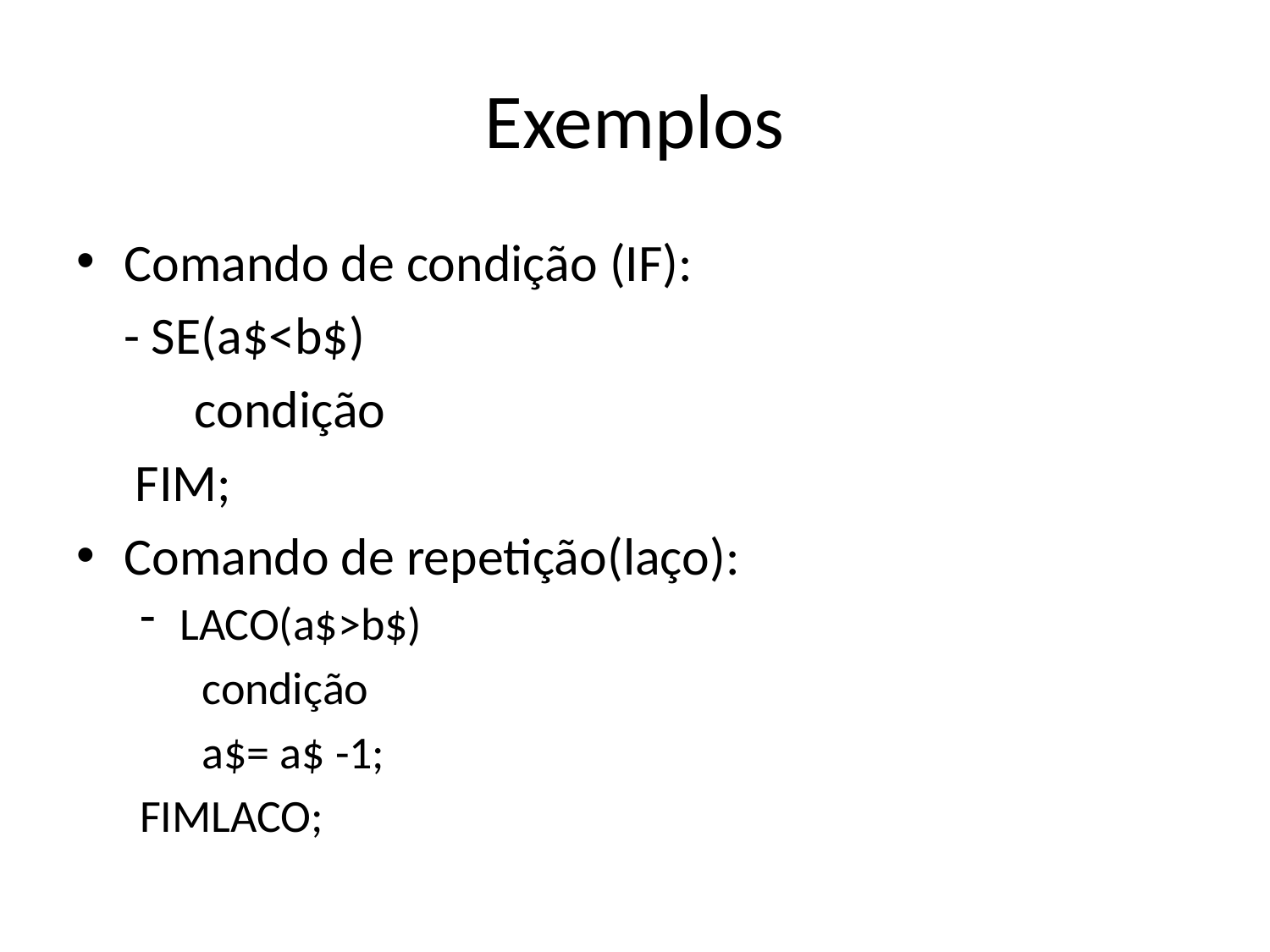

# Exemplos
Comando de condição (IF):
    - SE(a$<b$)
	condição
     FIM;
Comando de repetição(laço):
LACO(a$>b$)
      condição
      a$= a$ -1;
FIMLACO;